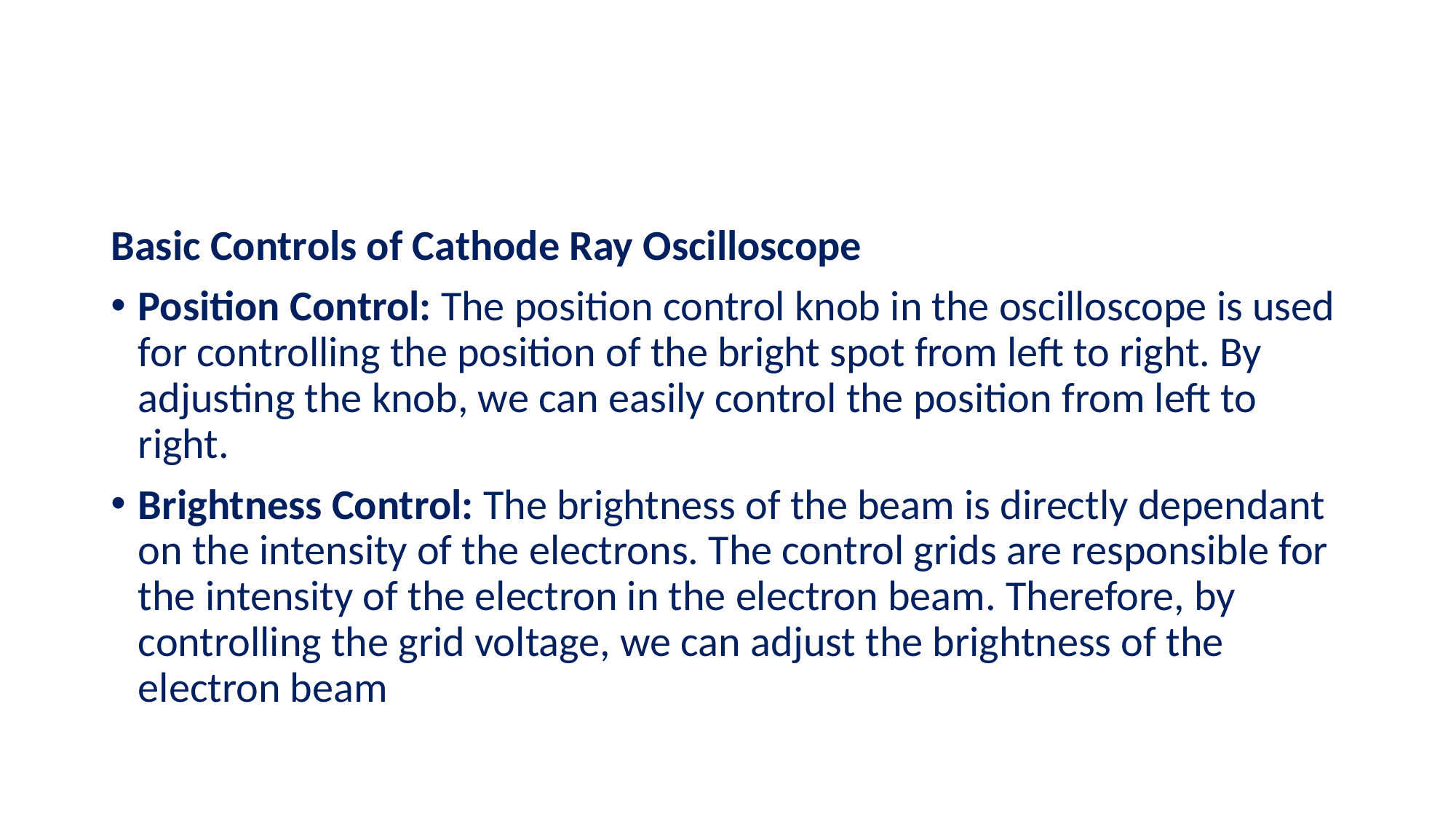

#
Basic Controls of Cathode Ray Oscilloscope
Position Control: The position control knob in the oscilloscope is used for controlling the position of the bright spot from left to right. By adjusting the knob, we can easily control the position from left to right.
Brightness Control: The brightness of the beam is directly dependant on the intensity of the electrons. The control grids are responsible for the intensity of the electron in the electron beam. Therefore, by controlling the grid voltage, we can adjust the brightness of the electron beam